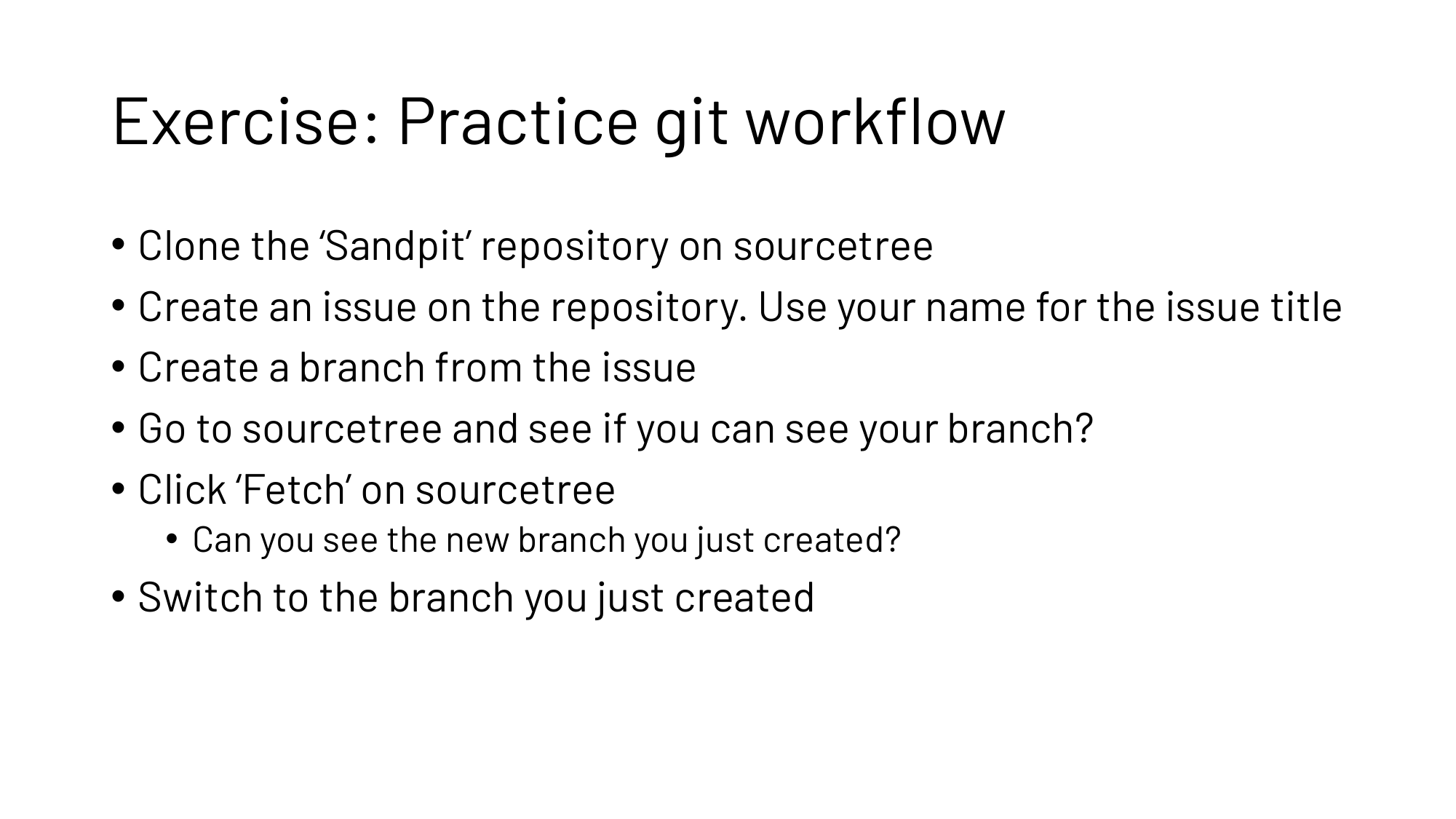

# Exercise: Practice git workflow
Clone the ‘Sandpit’ repository on sourcetree
Create an issue on the repository. Use your name for the issue title
Create a branch from the issue
Go to sourcetree and see if you can see your branch?
Click ‘Fetch’ on sourcetree
Can you see the new branch you just created?
Switch to the branch you just created